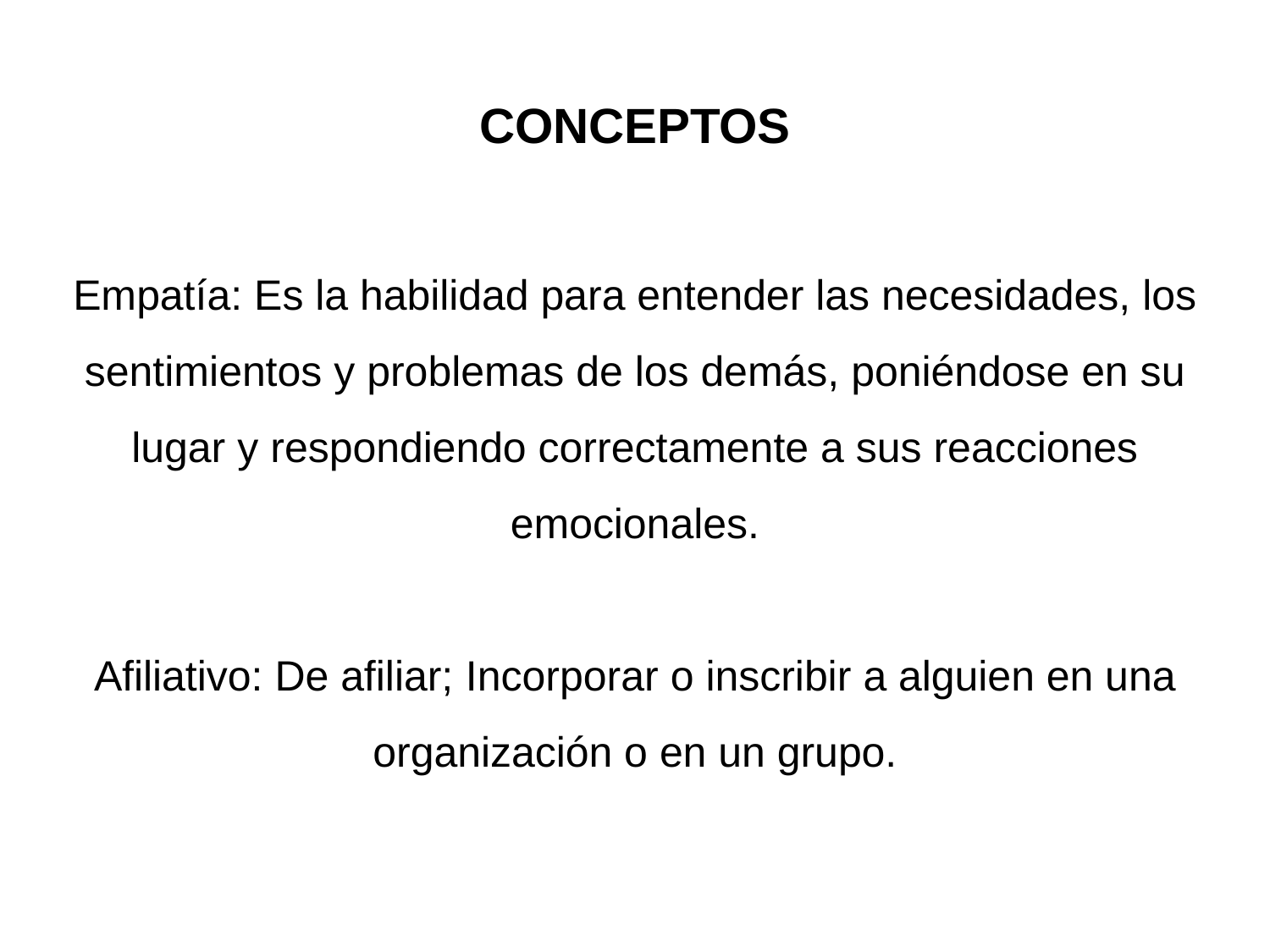

CONCEPTOS

Empatía: Es la habilidad para entender las necesidades, los sentimientos y problemas de los demás, poniéndose en su lugar y respondiendo correctamente a sus reacciones emocionales.

Afiliativo: De afiliar; Incorporar o inscribir a alguien en una organización o en un grupo.